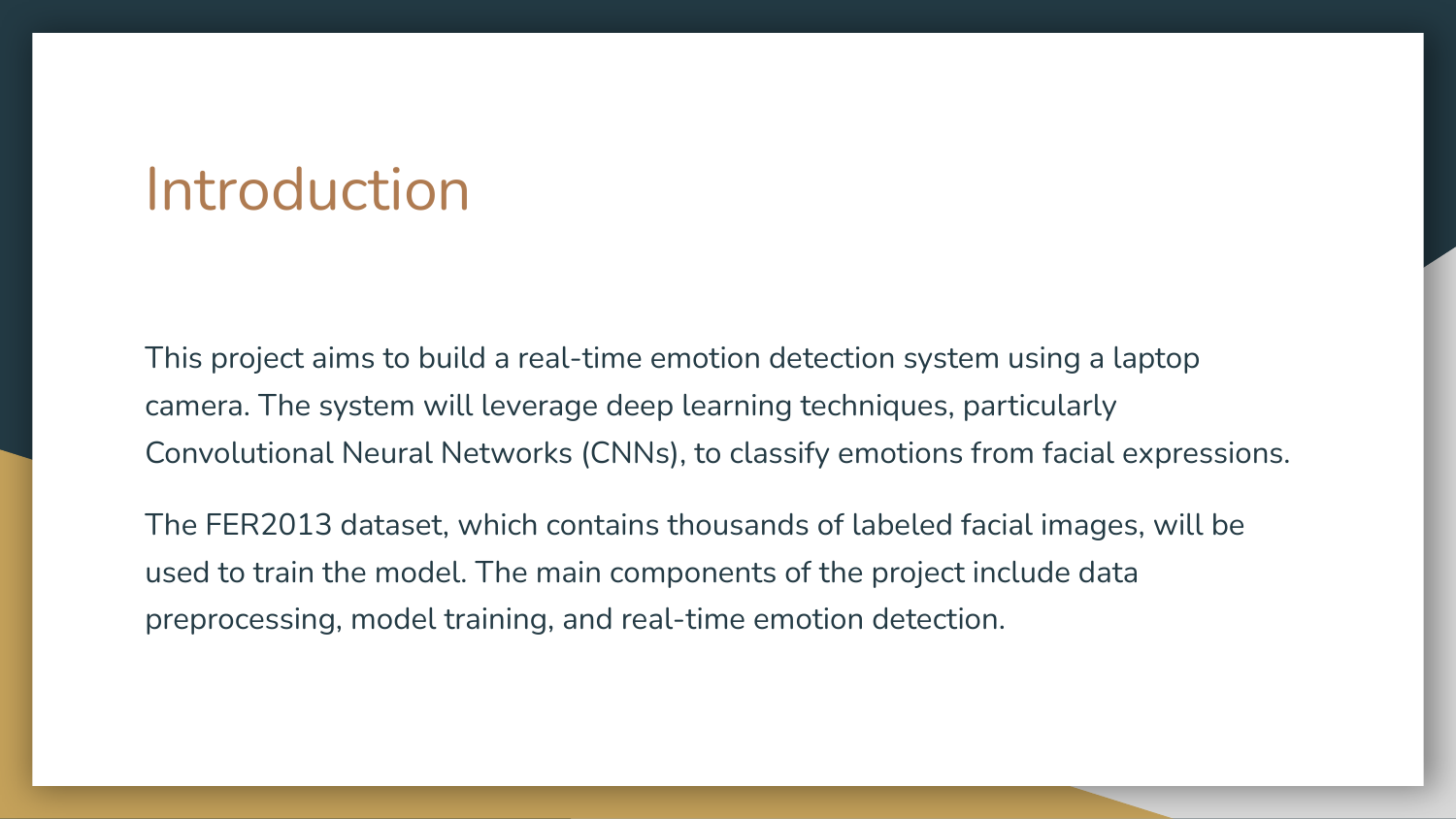

# Introduction
This project aims to build a real-time emotion detection system using a laptop camera. The system will leverage deep learning techniques, particularly Convolutional Neural Networks (CNNs), to classify emotions from facial expressions.
The FER2013 dataset, which contains thousands of labeled facial images, will be used to train the model. The main components of the project include data preprocessing, model training, and real-time emotion detection.